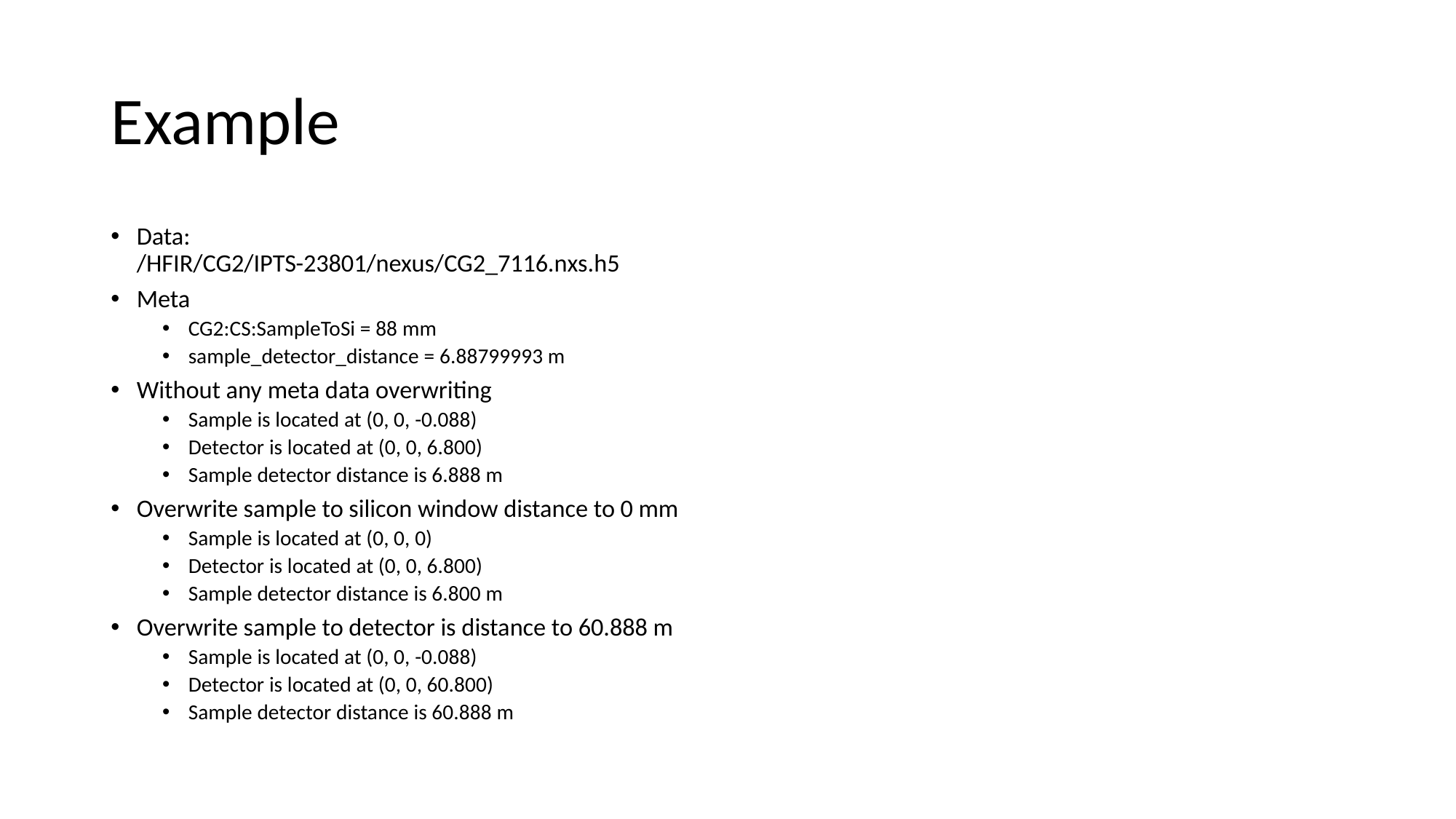

# Example
Data:
/HFIR/CG2/IPTS-23801/nexus/CG2_7116.nxs.h5
Meta
CG2:CS:SampleToSi = 88 mm
sample_detector_distance = 6.88799993 m
Without any meta data overwriting
Sample is located at (0, 0, -0.088)
Detector is located at (0, 0, 6.800)
Sample detector distance is 6.888 m
Overwrite sample to silicon window distance to 0 mm
Sample is located at (0, 0, 0)
Detector is located at (0, 0, 6.800)
Sample detector distance is 6.800 m
Overwrite sample to detector is distance to 60.888 m
Sample is located at (0, 0, -0.088)
Detector is located at (0, 0, 60.800)
Sample detector distance is 60.888 m